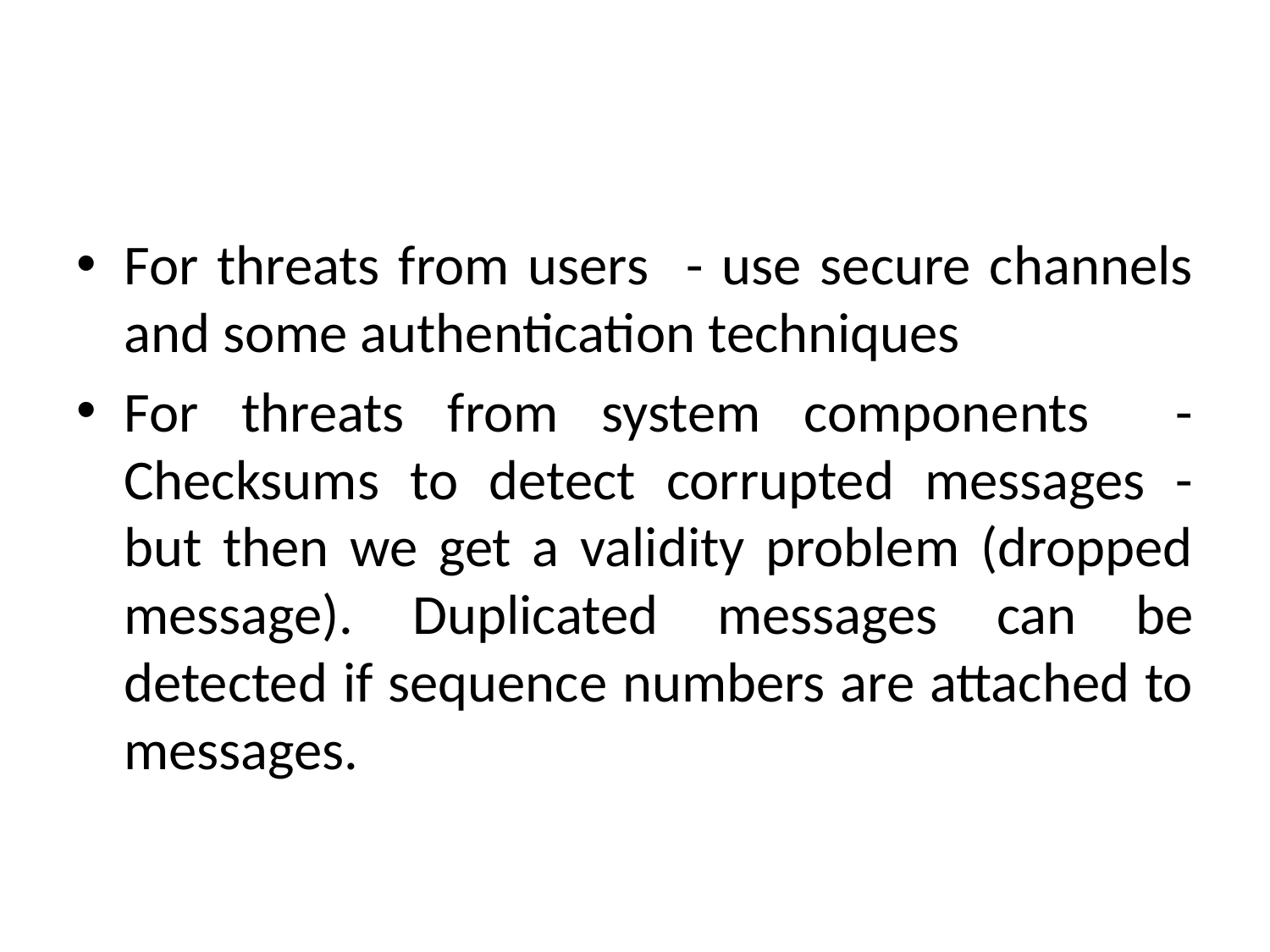

#
For threats from users  - use secure channels and some authentication techniques
For threats from system components  - Checksums to detect corrupted messages - but then we get a validity problem (dropped message). Duplicated messages can be detected if sequence numbers are attached to messages.